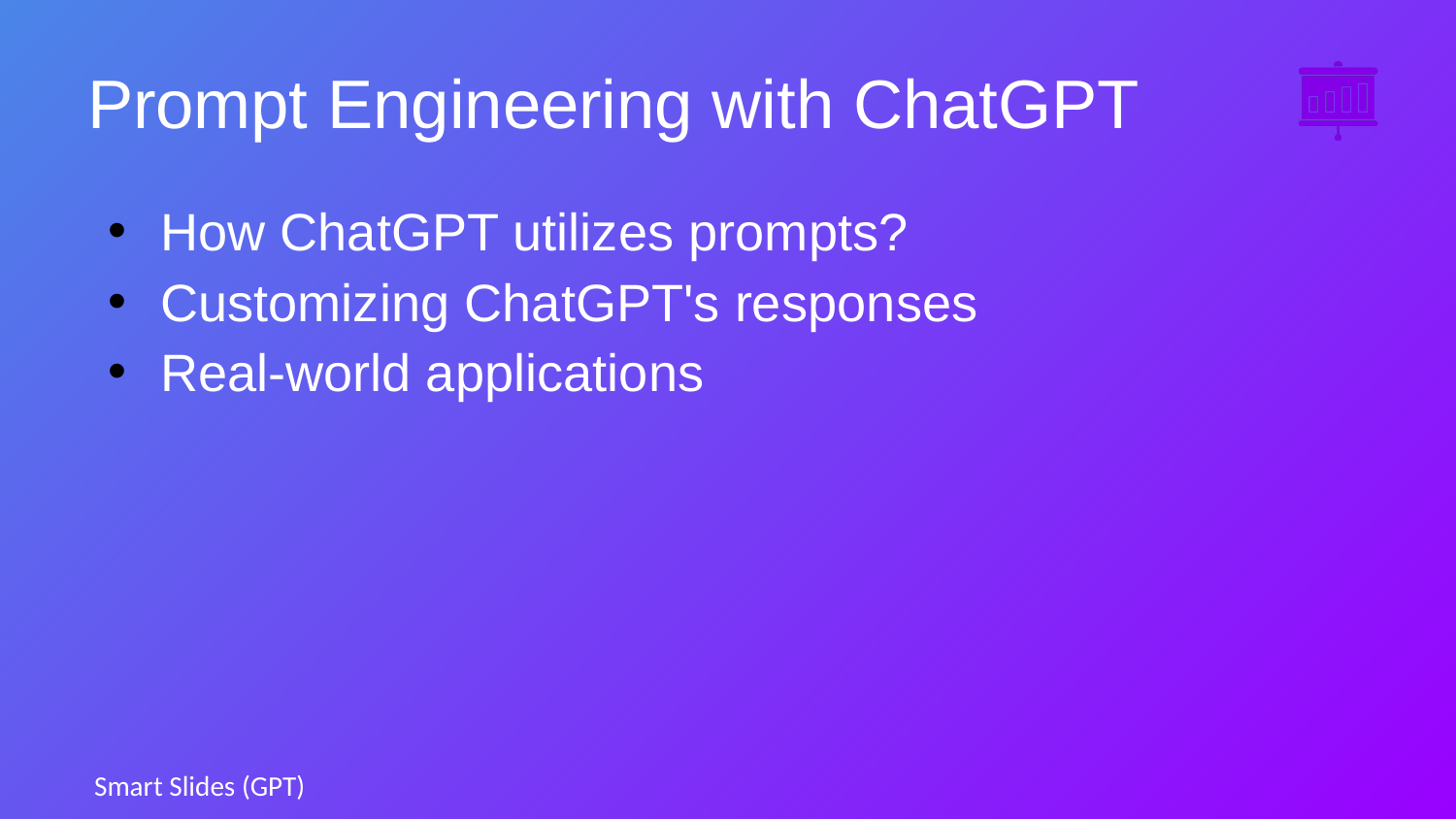

# Prompt Engineering with ChatGPT
How ChatGPT utilizes prompts?
Customizing ChatGPT's responses
Real-world applications